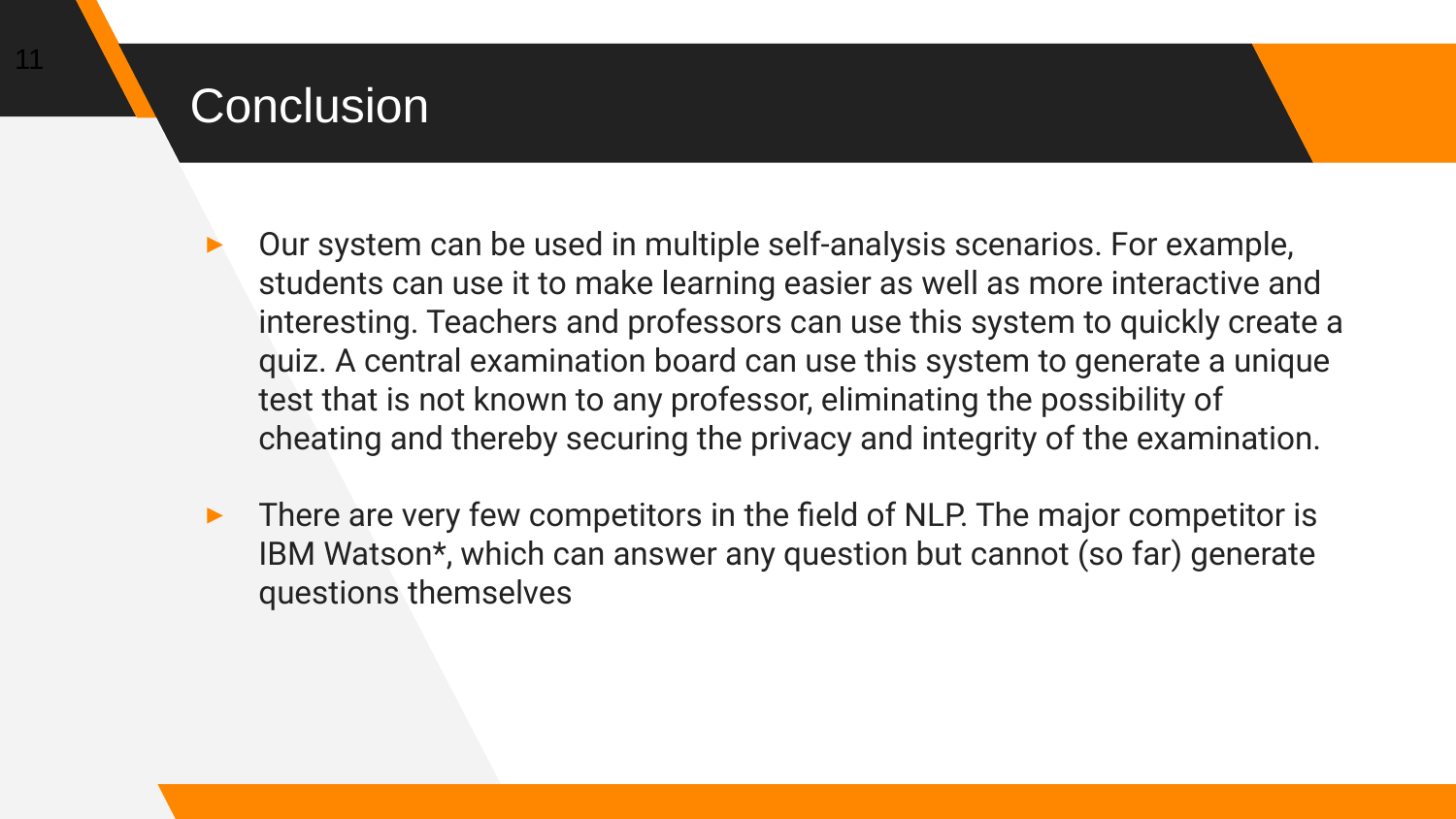

11
# Conclusion
Our system can be used in multiple self-analysis scenarios. For example, students can use it to make learning easier as well as more interactive and interesting. Teachers and professors can use this system to quickly create a quiz. A central examination board can use this system to generate a unique test that is not known to any professor, eliminating the possibility of cheating and thereby securing the privacy and integrity of the examination.

There are very few competitors in the field of NLP. The major competitor is IBM Watson*, which can answer any question but cannot (so far) generate questions themselves